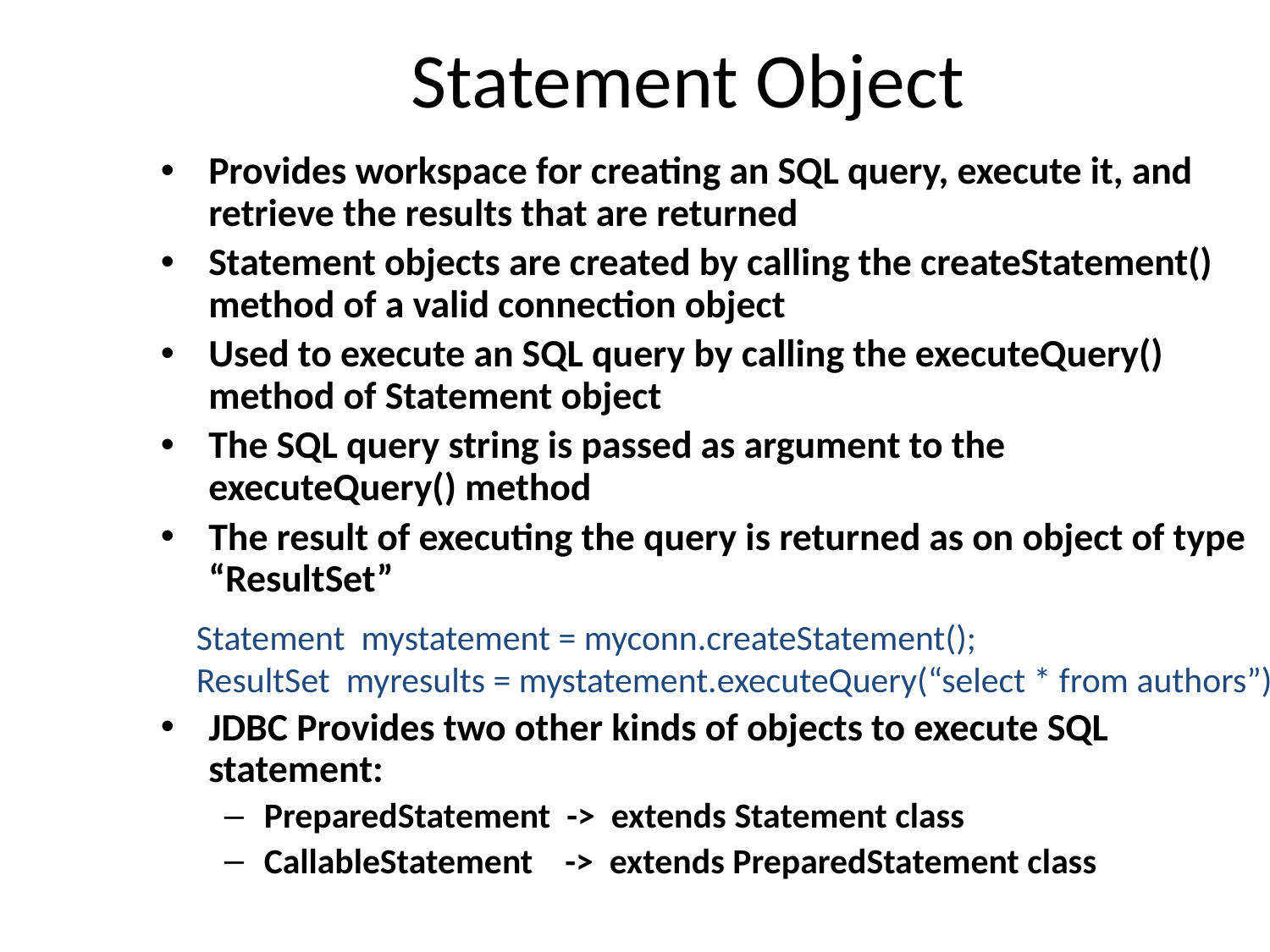

# Statement Object
Provides workspace for creating an SQL query, execute it, and retrieve the results that are returned
Statement objects are created by calling the createStatement() method of a valid connection object
Used to execute an SQL query by calling the executeQuery() method of Statement object
The SQL query string is passed as argument to the executeQuery() method
The result of executing the query is returned as on object of type “ResultSet”

JDBC Provides two other kinds of objects to execute SQL statement:
PreparedStatement  ->  extends Statement class
CallableStatement    ->  extends PreparedStatement class

Statement  mystatement = myconn.createStatement();
ResultSet  myresults = mystatement.executeQuery(“select * from authors”);